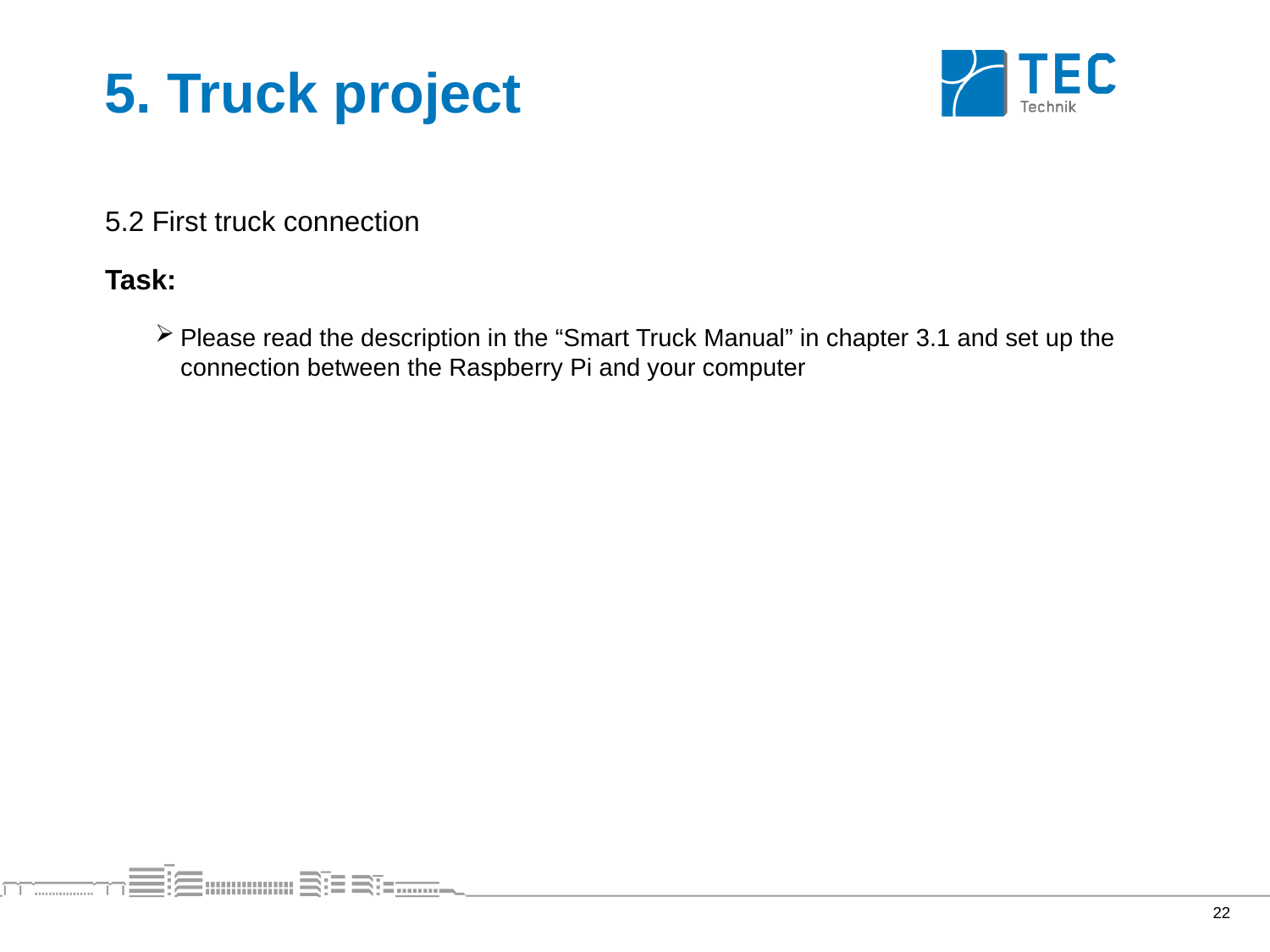

# 5. Truck project
5.2 First truck connection
Task:
Please read the description in the “Smart Truck Manual” in chapter 3.1 and set up the connection between the Raspberry Pi and your computer